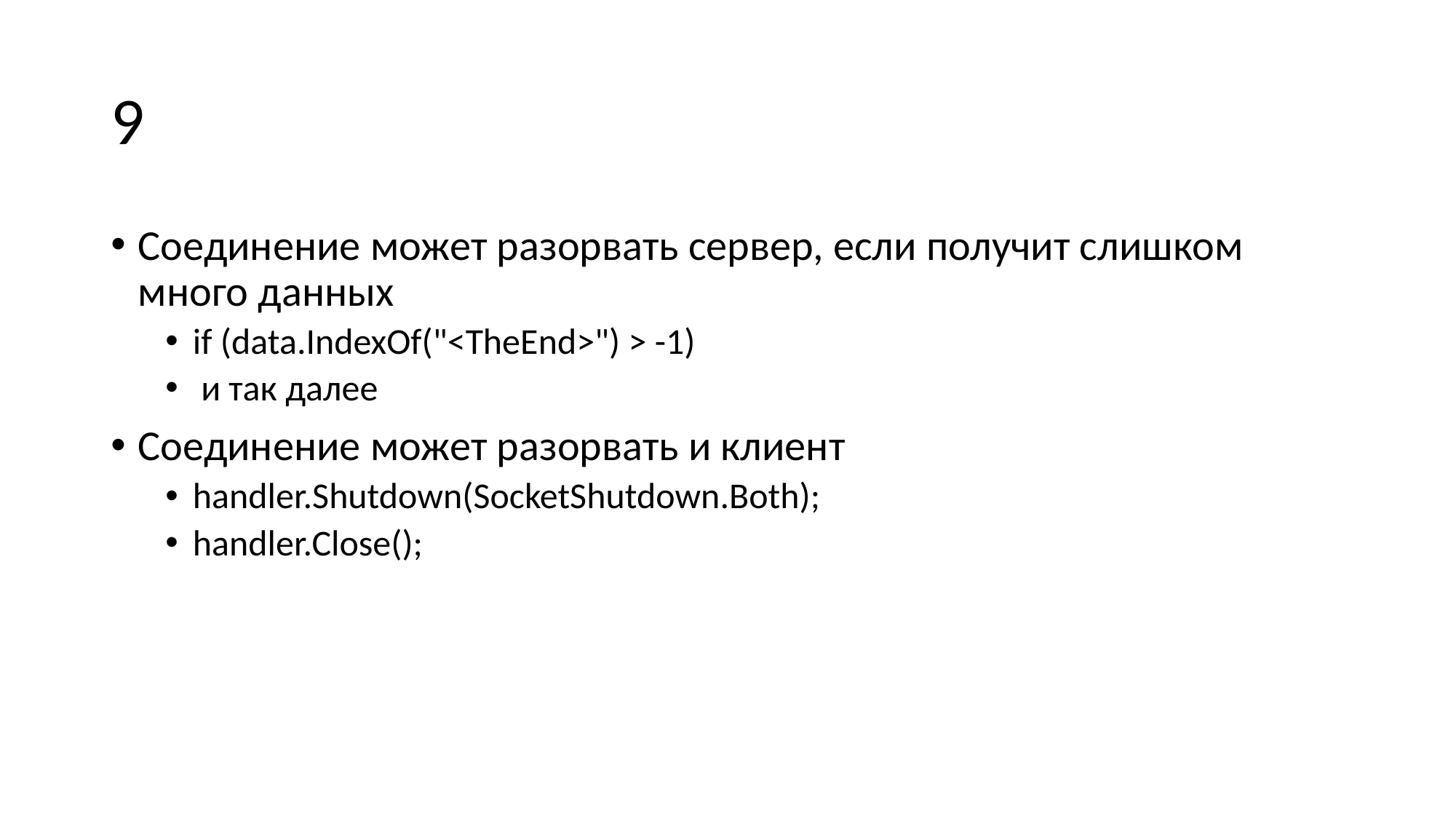

# 9
Соединение может разорвать сервер, если получит слишком много данных
if (data.IndexOf("<TheEnd>") > -1)
 и так далее
Соединение может разорвать и клиент
handler.Shutdown(SocketShutdown.Both);
handler.Close();